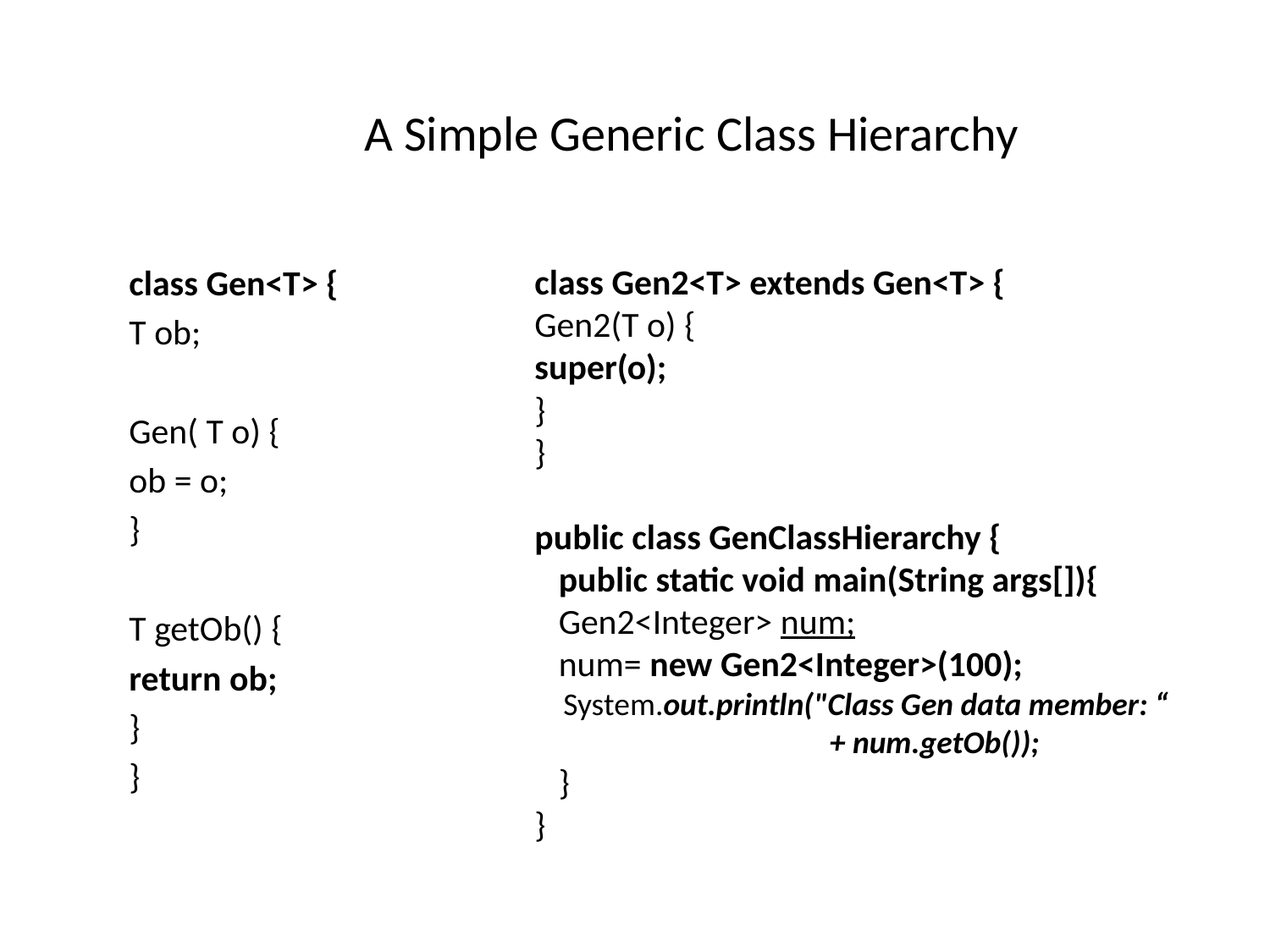

A Simple Generic Class Hierarchy
class Gen<T> {
T ob;

Gen( T o) {
ob = o;
}

T getOb() {
return ob;
}
}

class Gen2<T> extends Gen<T> {
Gen2(T o) {
super(o);
}
}

public class GenClassHierarchy {
   public static void main(String args[]){
   Gen2<Integer> num;
   num= new Gen2<Integer>(100);
    System.out.println("Class Gen data member: “
                                         + num.getOb());
   }
}